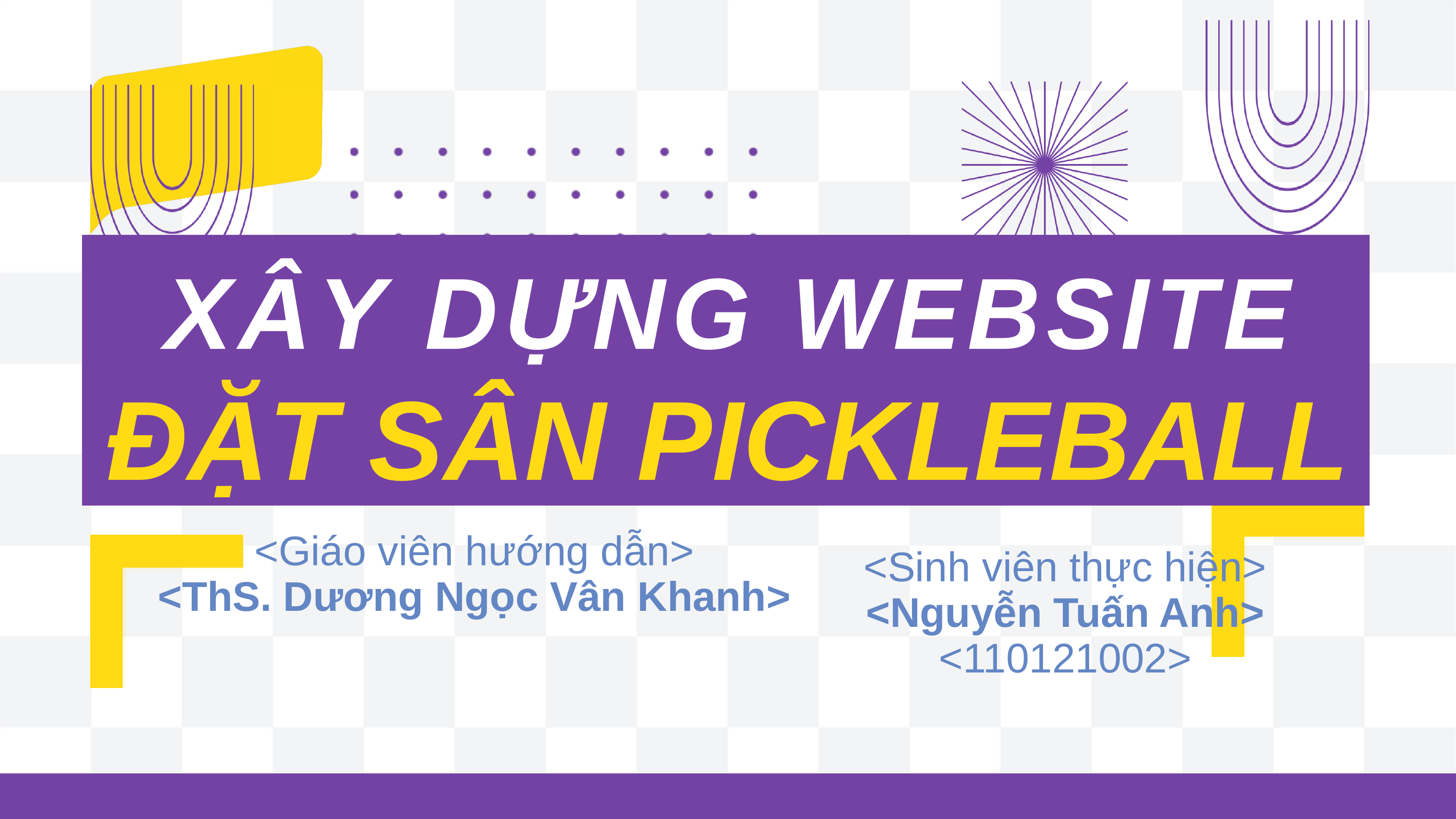

XÂY DỰNG WEBSITE

ĐẶT SÂN PICKLEBALL

<Giáo viên hướng dẫn>
<ThS. Dương Ngọc Vân Khanh>

<Sinh viên thực hiện>
<Nguyễn Tuấn Anh>
<110121002>